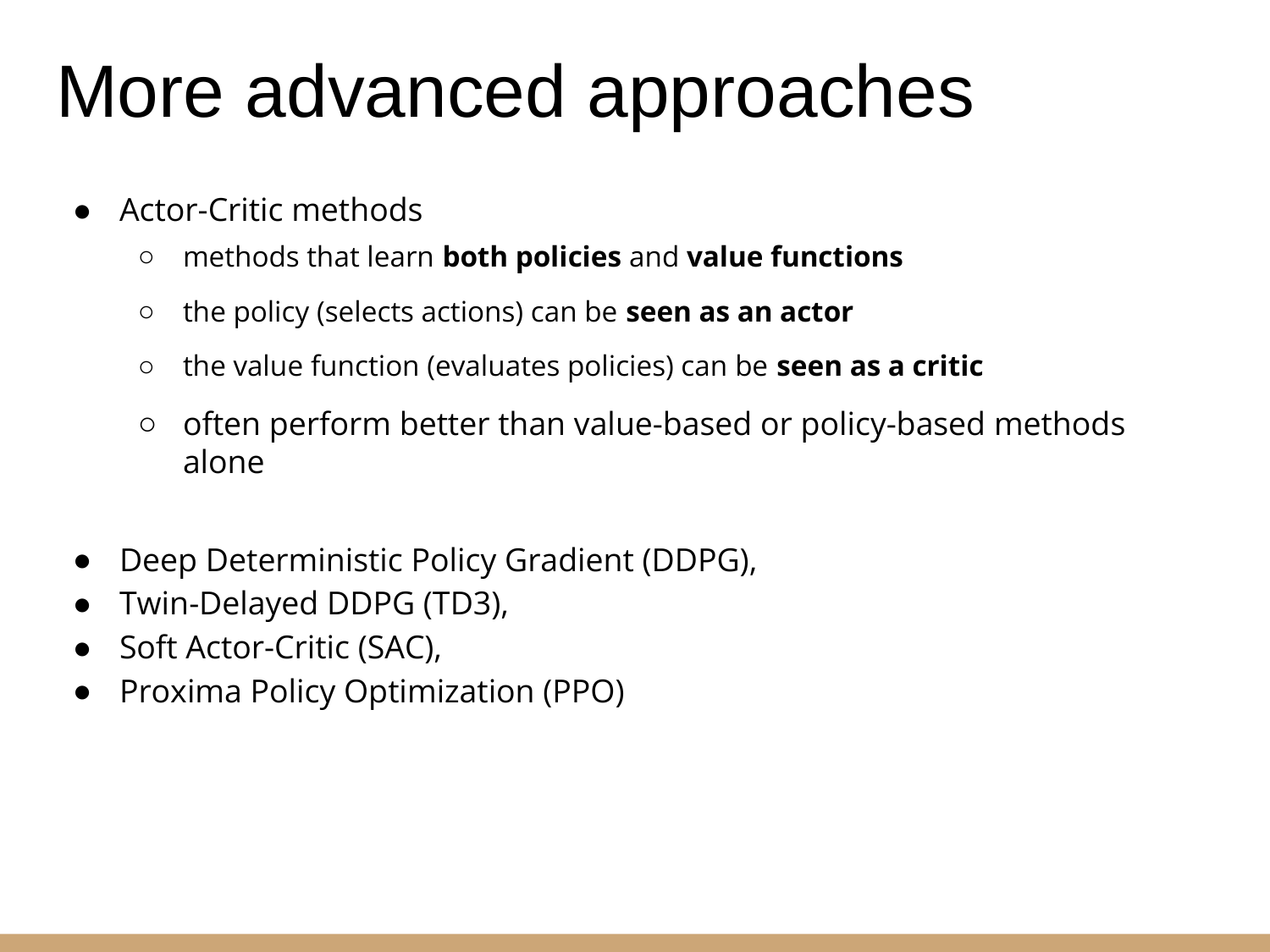

More advanced approaches
Actor-Critic methods ​
methods that learn both policies and value functions​
the policy (selects actions) can be seen as an actor
the value function (evaluates policies) can be seen as a critic​
often perform better than value-based or policy-based methods alone​

Deep Deterministic Policy Gradient (DDPG),
Twin-Delayed DDPG (TD3),
Soft Actor-Critic (SAC),
Proxima Policy Optimization (PPO)